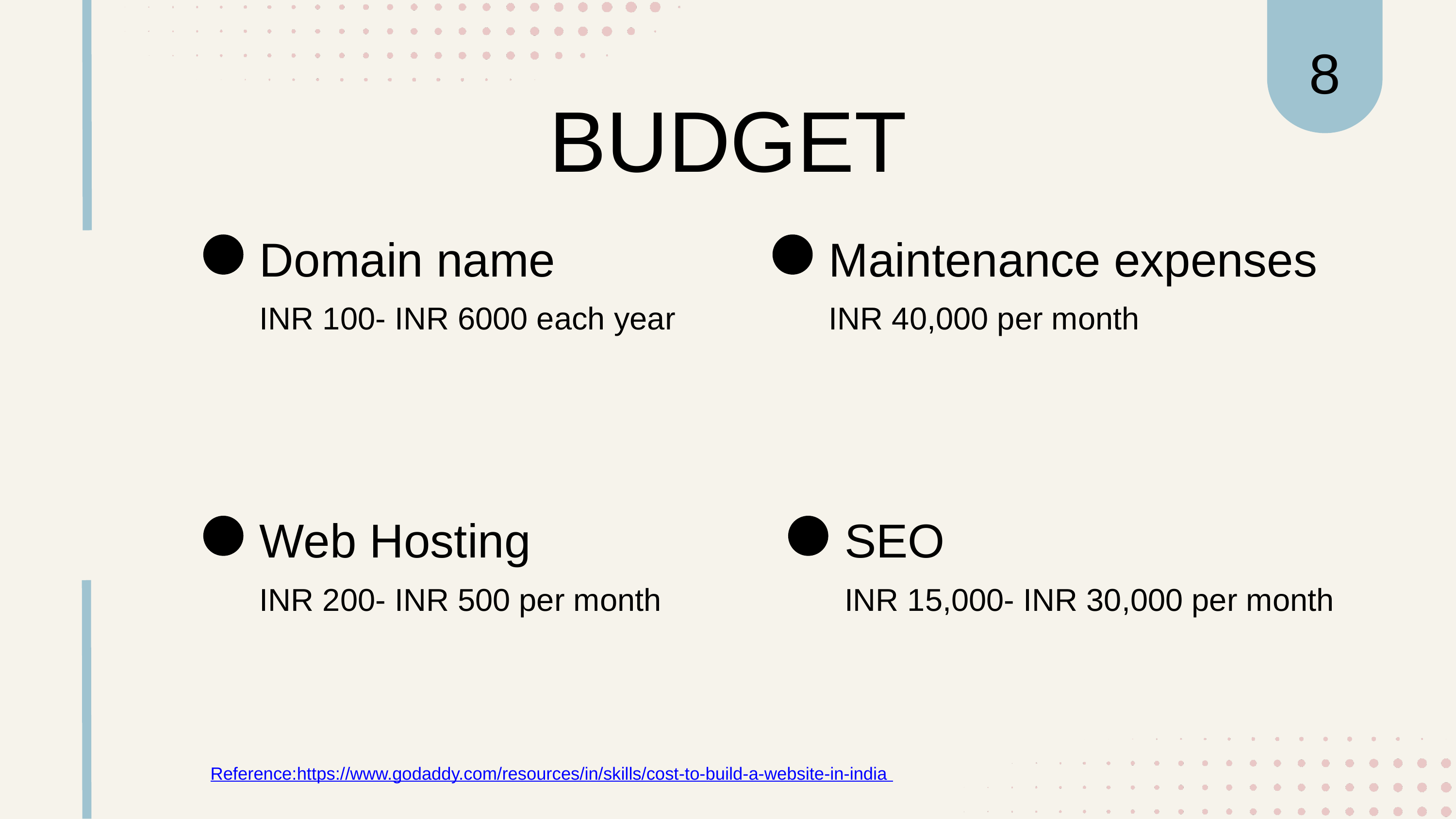

8

BUDGET
Domain name
Maintenance expenses

INR 100- INR 6000 each year
INR 40,000 per month
Web Hosting
SEO

INR 200- INR 500 per month
INR 15,000- INR 30,000 per month

Reference:https://www.godaddy.com/resources/in/skills/cost-to-build-a-website-in-india